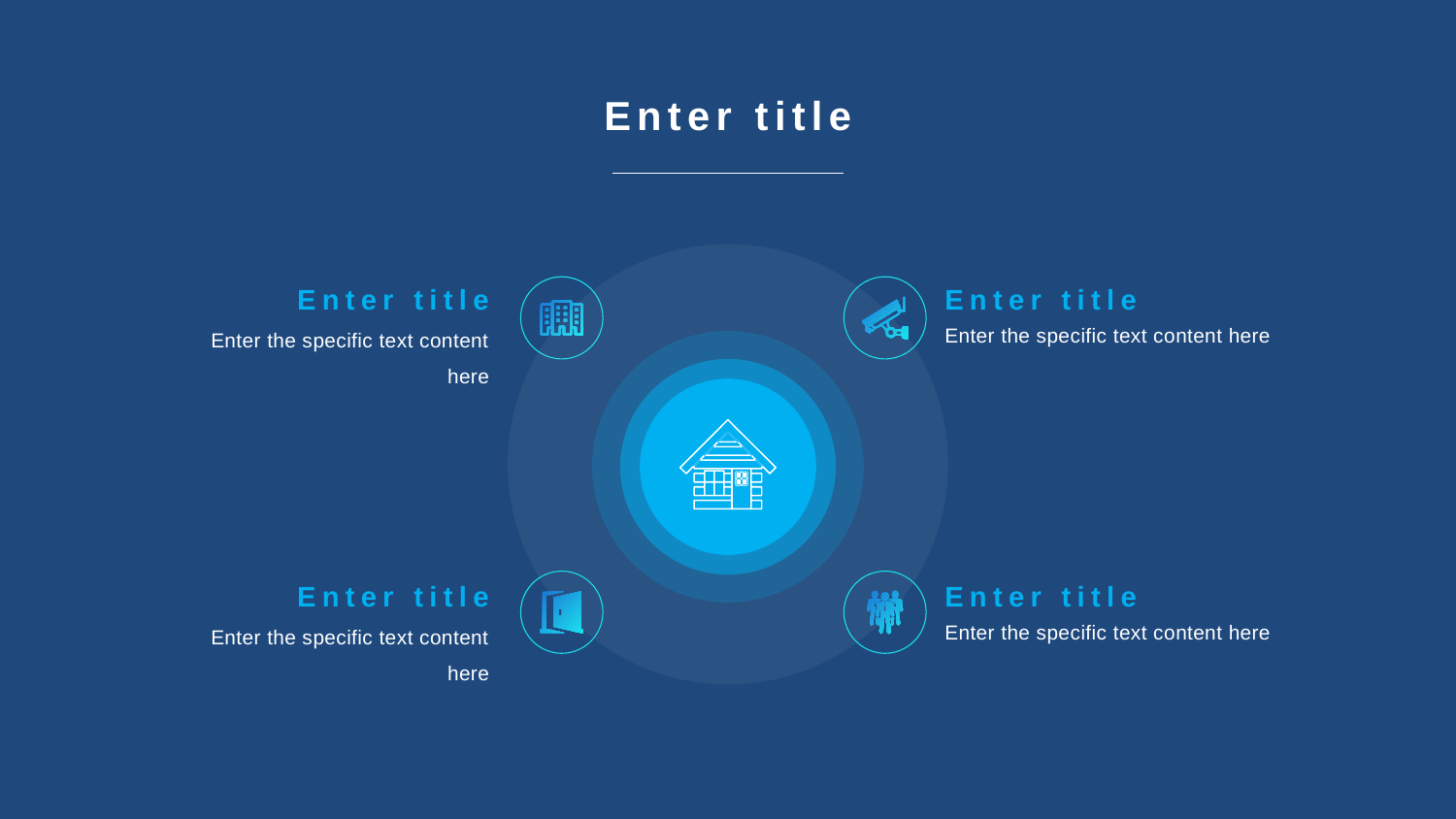

Enter title

Enter title
Enter the specific text content here

Enter title
Enter the specific text content here

Enter title
Enter the specific text content here

Enter title
Enter the specific text content here